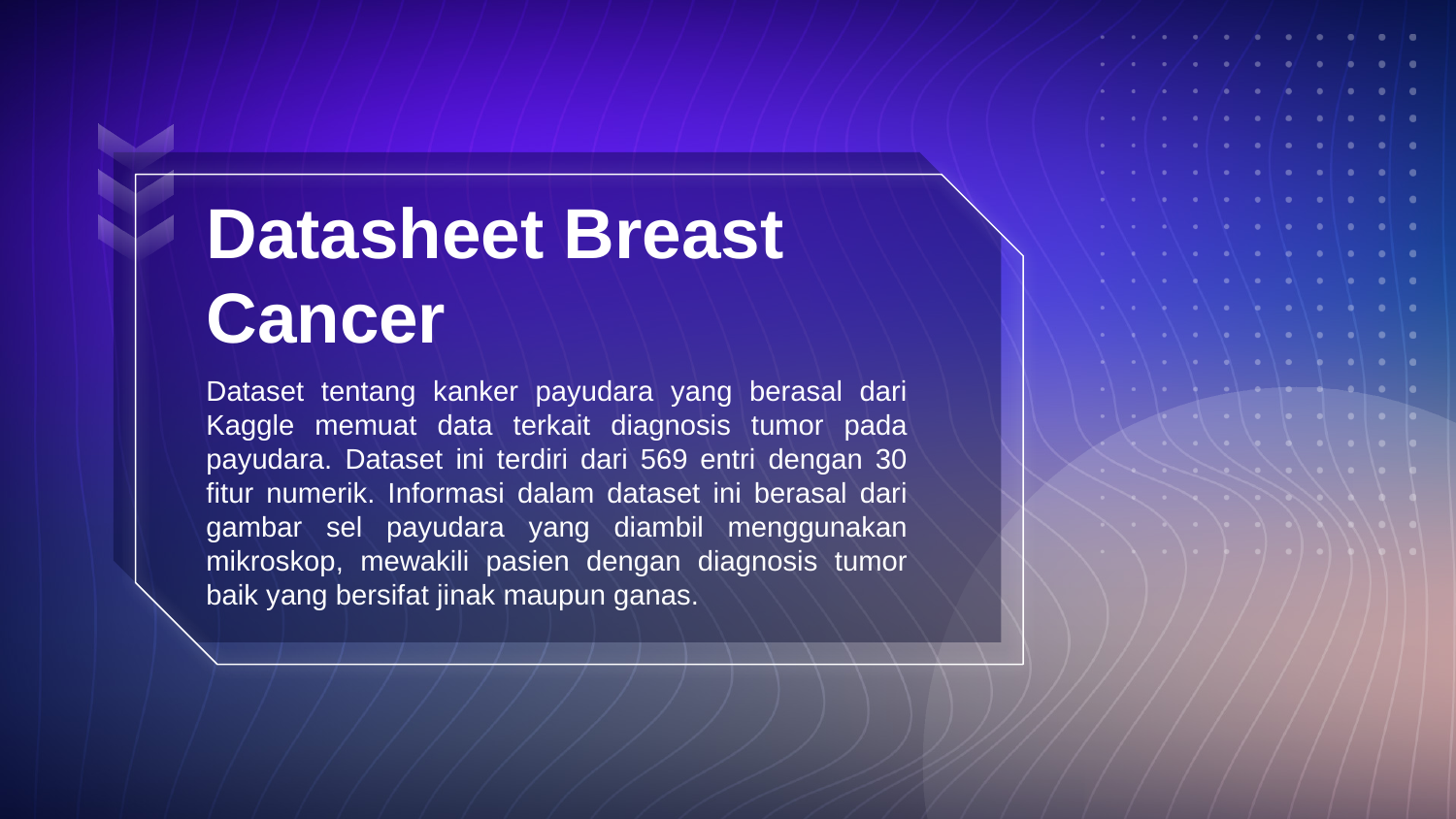

# Datasheet Breast Cancer
Dataset tentang kanker payudara yang berasal dari Kaggle memuat data terkait diagnosis tumor pada payudara. Dataset ini terdiri dari 569 entri dengan 30 fitur numerik. Informasi dalam dataset ini berasal dari gambar sel payudara yang diambil menggunakan mikroskop, mewakili pasien dengan diagnosis tumor baik yang bersifat jinak maupun ganas.